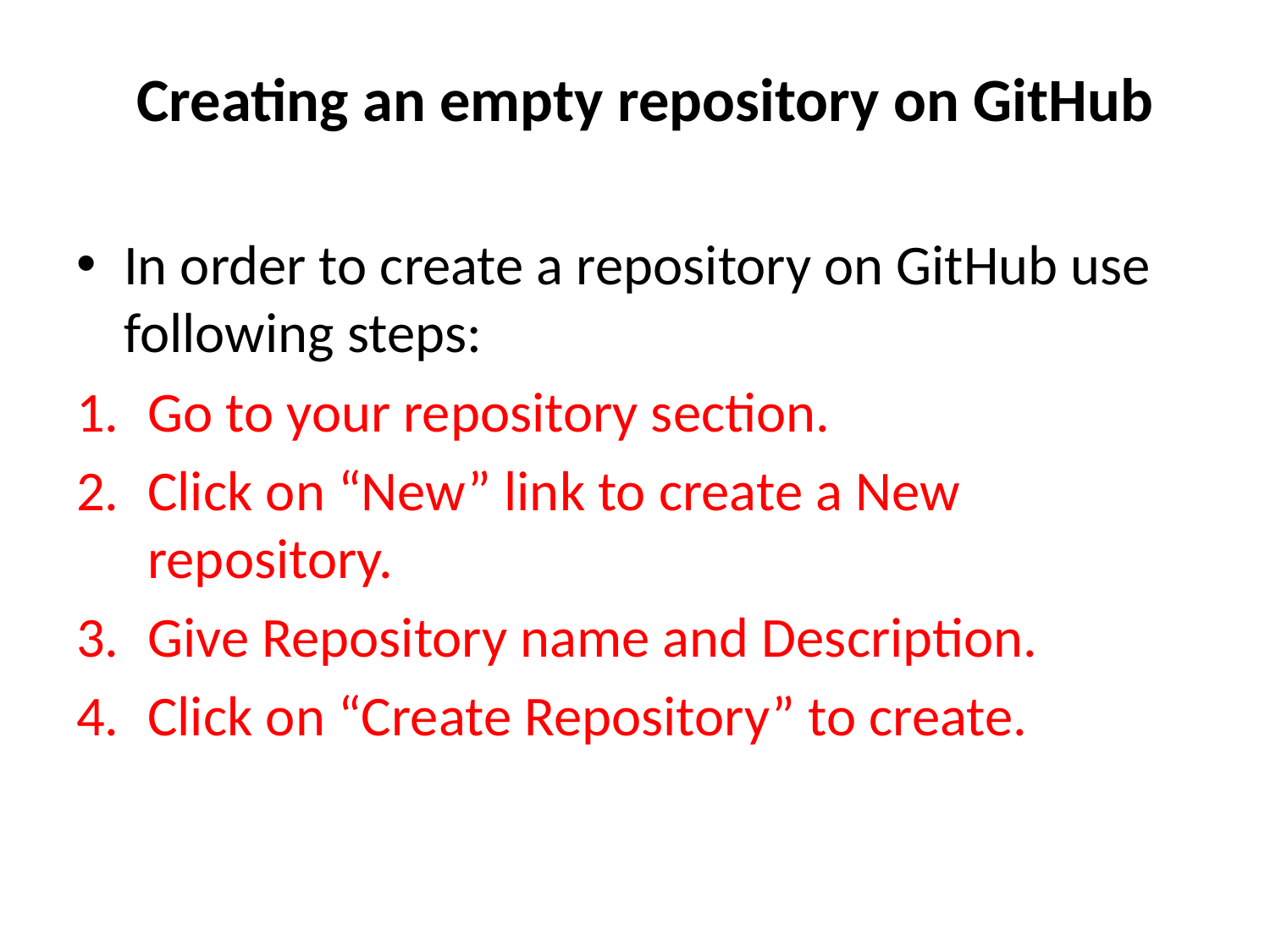

# Creating an empty repository on GitHub
In order to create a repository on GitHub use following steps:
Go to your repository section.
Click on “New” link to create a New repository.
Give Repository name and Description.
Click on “Create Repository” to create.